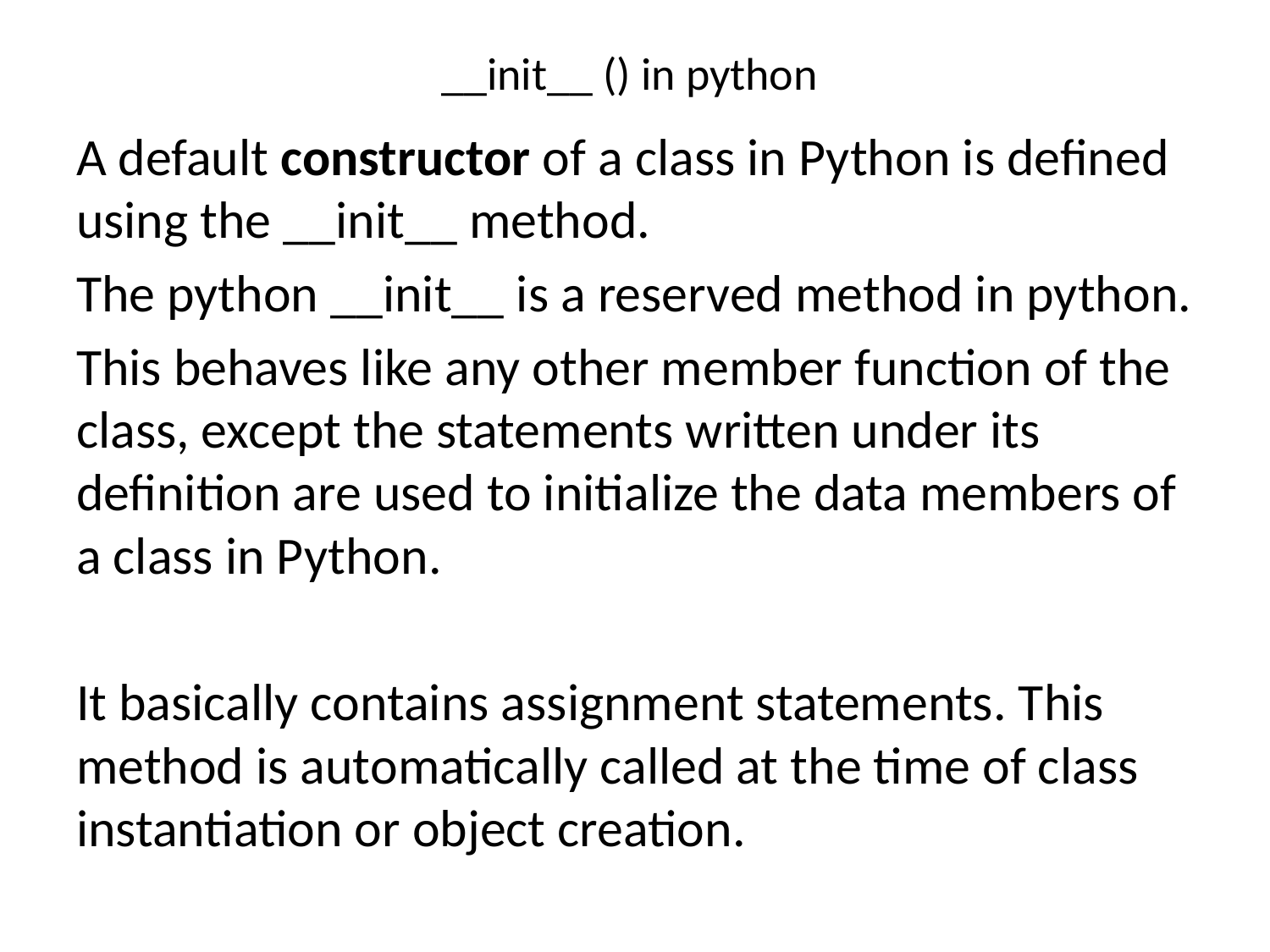

# __init__ () in python
A default constructor of a class in Python is defined using the __init__ method.
The python __init__ is a reserved method in python.
This behaves like any other member function of the class, except the statements written under its definition are used to initialize the data members of a class in Python.

It basically contains assignment statements. This method is automatically called at the time of class instantiation or object creation.